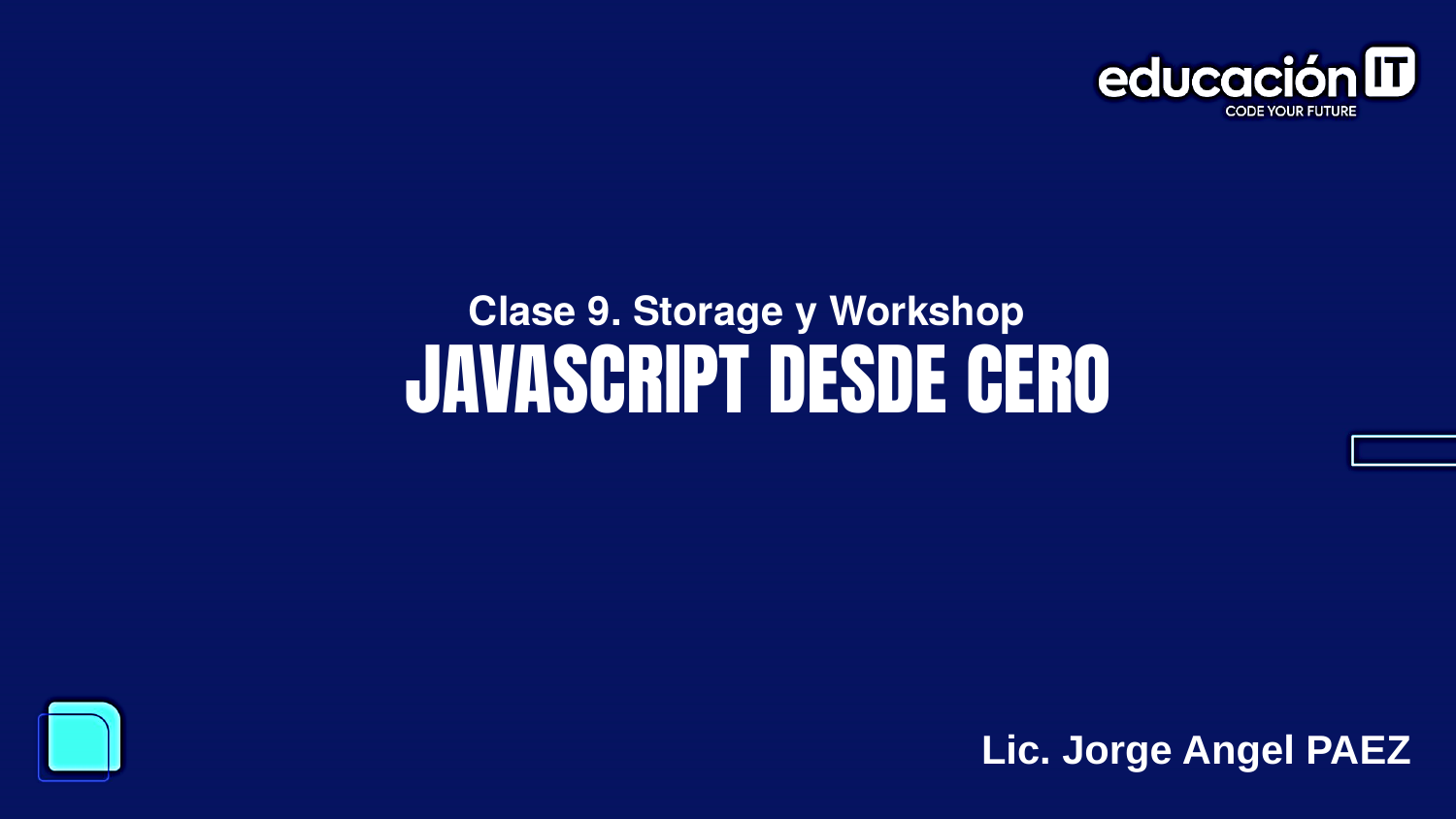

Clase 9. Storage y Workshop
JAVASCRIPT DESDE CERO

Lic. Jorge Angel PAEZ